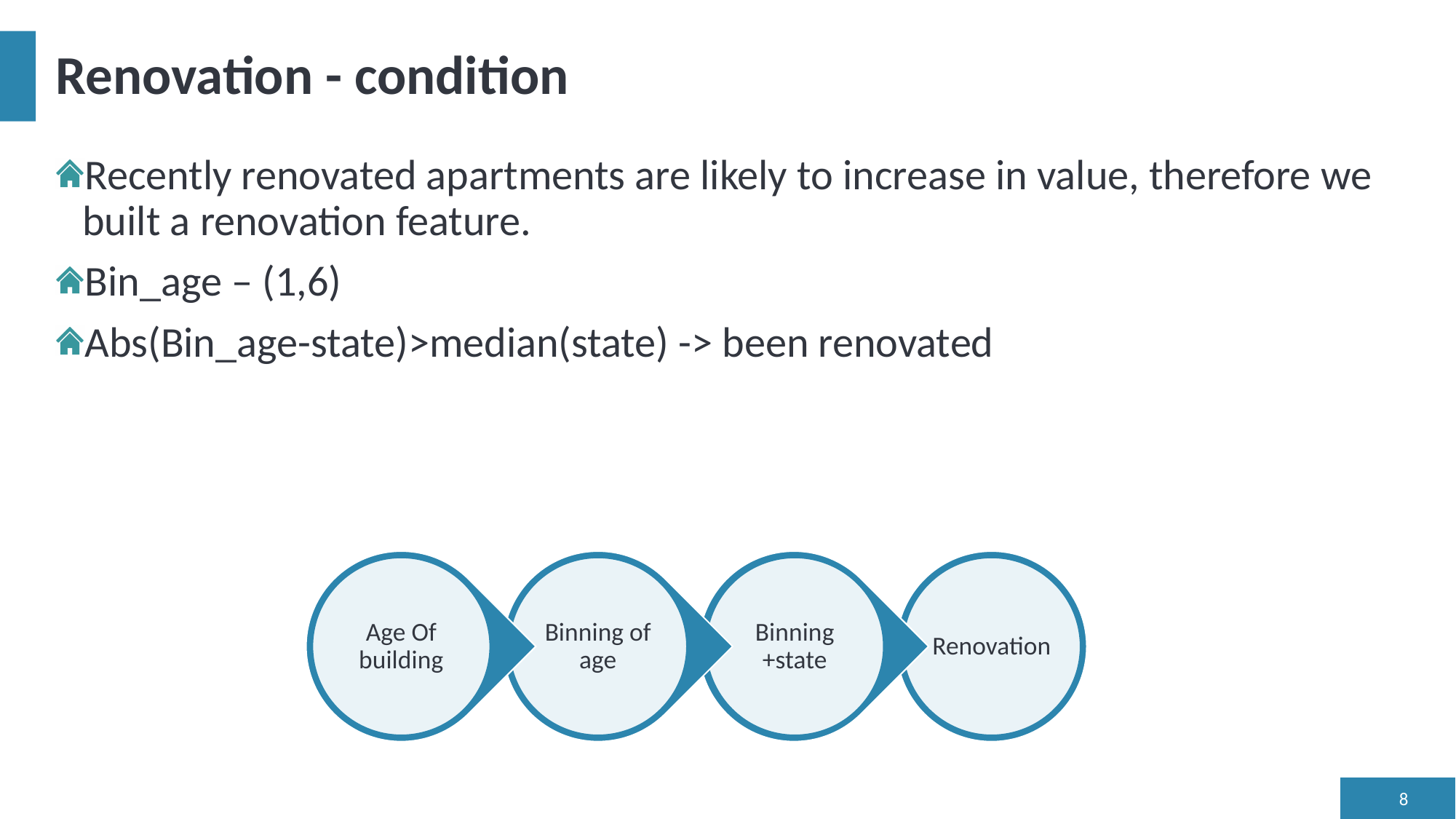

# Renovation - condition
Recently renovated apartments are likely to increase in value, therefore we built a renovation feature.
Bin_age – (1,6)
Abs(Bin_age-state)>median(state) -> been renovated

Renovation
Binning +state
Binning of age
Age Of building
8